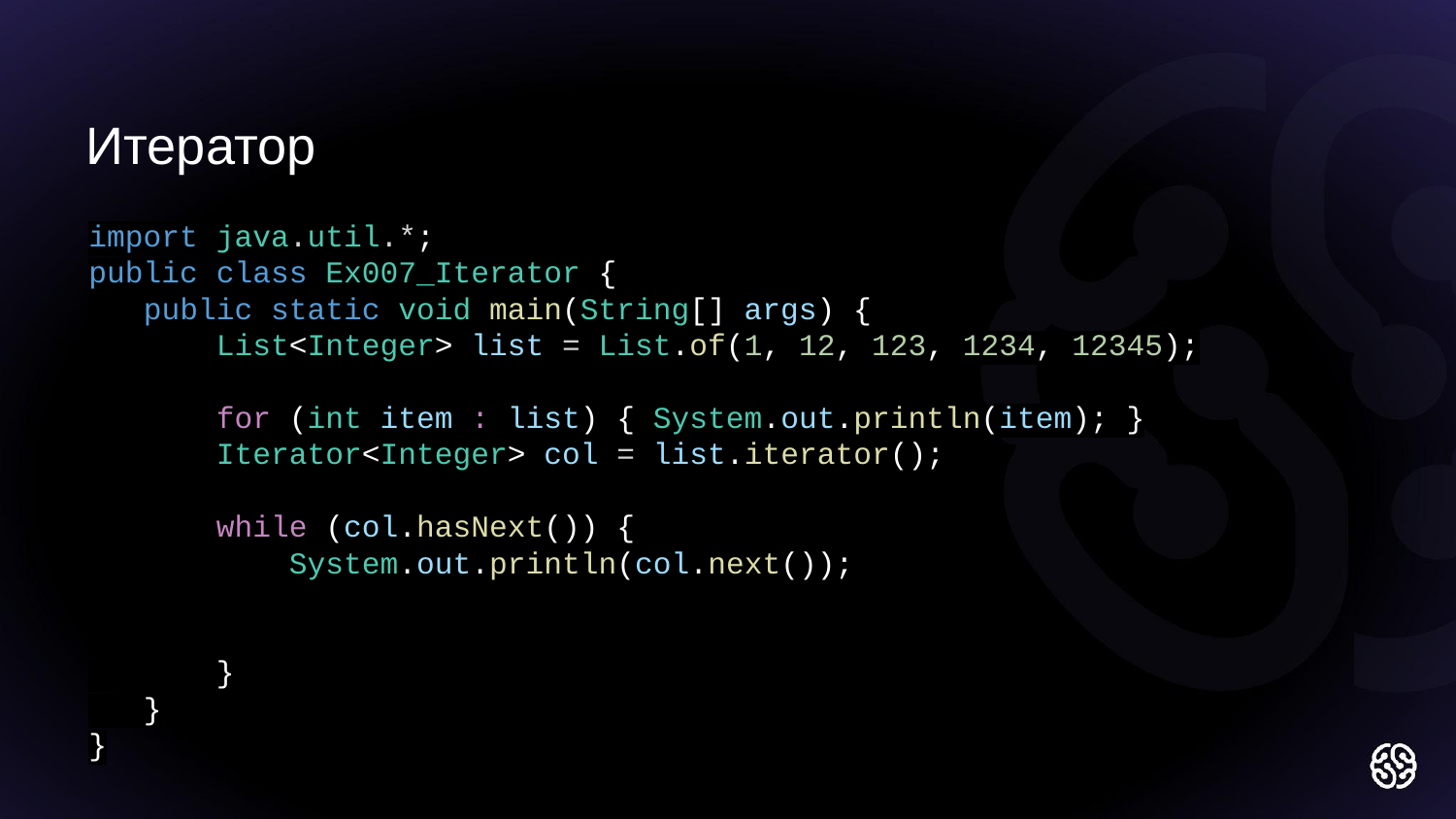

Итератор
import java.util.*;
public class Ex007_Iterator {
   public static void main(String[] args) {
       List<Integer> list = List.of(1, 12, 123, 1234, 12345);

       for (int item : list) { System.out.println(item); }
       Iterator<Integer> col = list.iterator();

       while (col.hasNext()) {
           System.out.println(col.next());

       }
   }
}